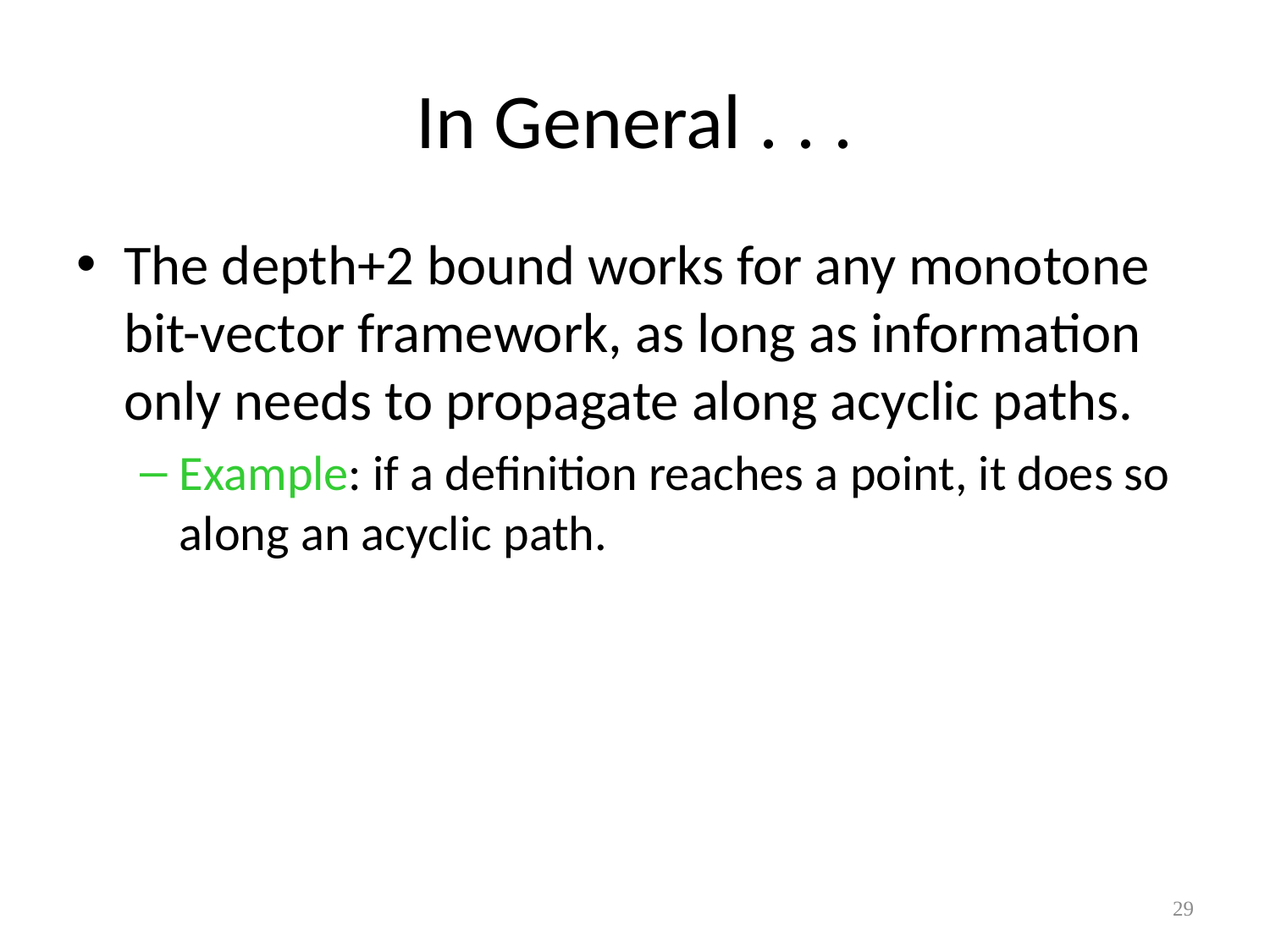

# In General . . .
The depth+2 bound works for any monotone bit-vector framework, as long as information only needs to propagate along acyclic paths.
Example: if a definition reaches a point, it does so along an acyclic path.
29